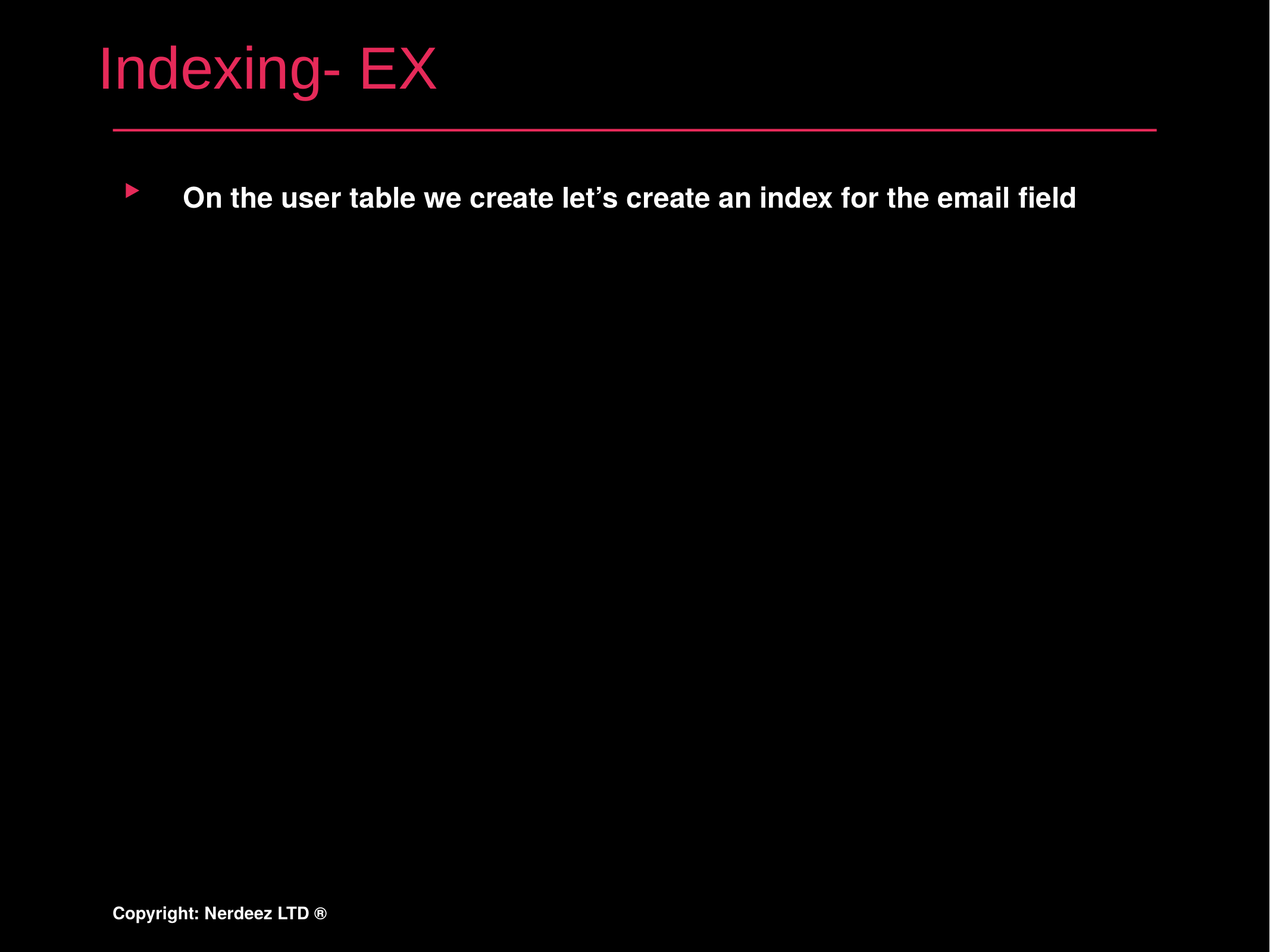

# Indexing- EX

On the user table we create let’s create an index for the email field

Copyright: Nerdeez LTD ®